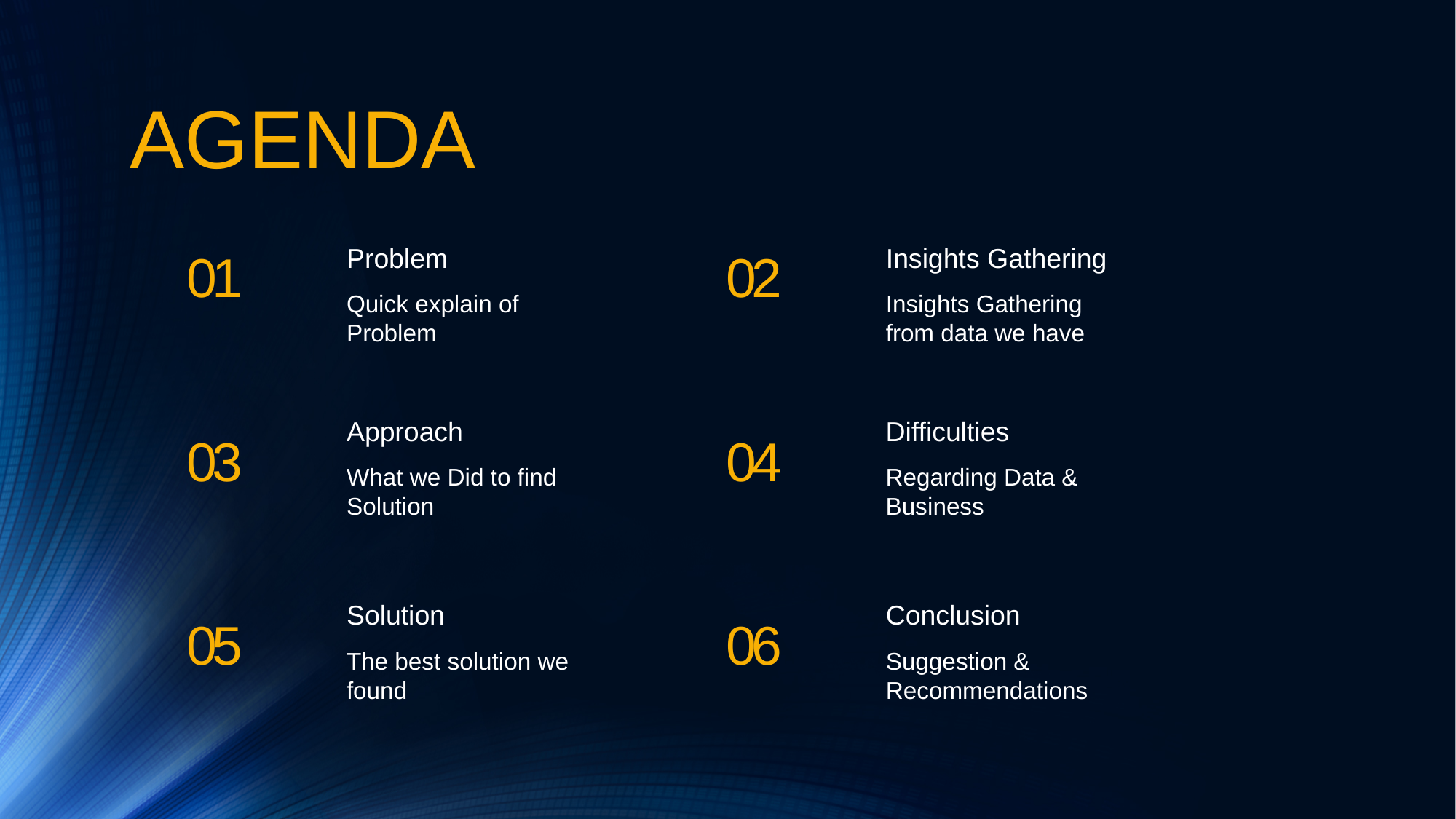

AGENDA
Problem
Quick explain of Problem
Insights Gathering
Insights Gathering from data we have
01
02
Approach
What we Did to find Solution
Difficulties
Regarding Data & Business
03
04
Solution
The best solution we found
Conclusion
Suggestion & Recommendations
05
06